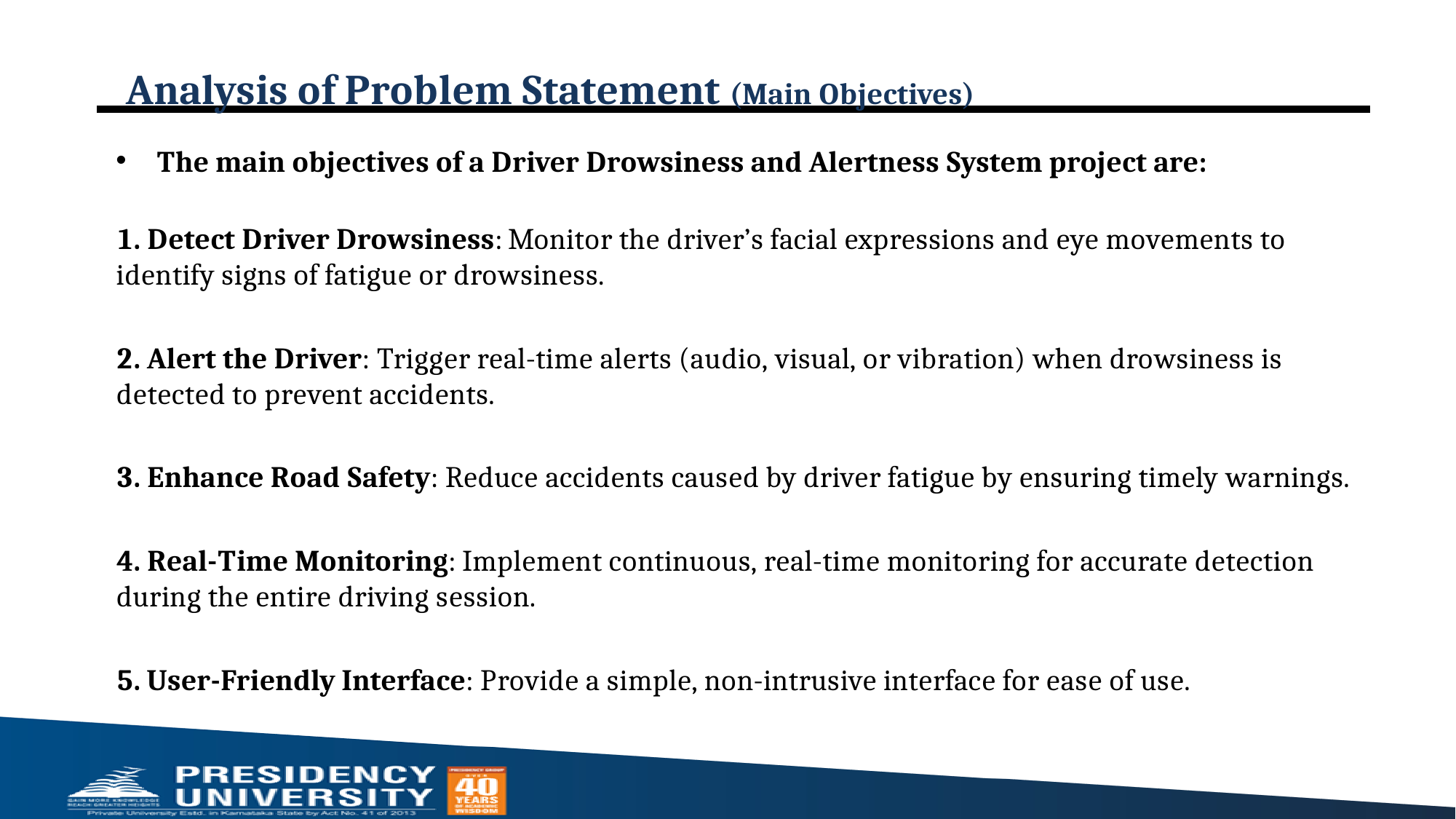

# Analysis of Problem Statement (Main Objectives)
The main objectives of a Driver Drowsiness and Alertness System project are:
1. Detect Driver Drowsiness: Monitor the driver’s facial expressions and eye movements to identify signs of fatigue or drowsiness.

2. Alert the Driver: Trigger real-time alerts (audio, visual, or vibration) when drowsiness is detected to prevent accidents.

3. Enhance Road Safety: Reduce accidents caused by driver fatigue by ensuring timely warnings.

4. Real-Time Monitoring: Implement continuous, real-time monitoring for accurate detection during the entire driving session.

5. User-Friendly Interface: Provide a simple, non-intrusive interface for ease of use.